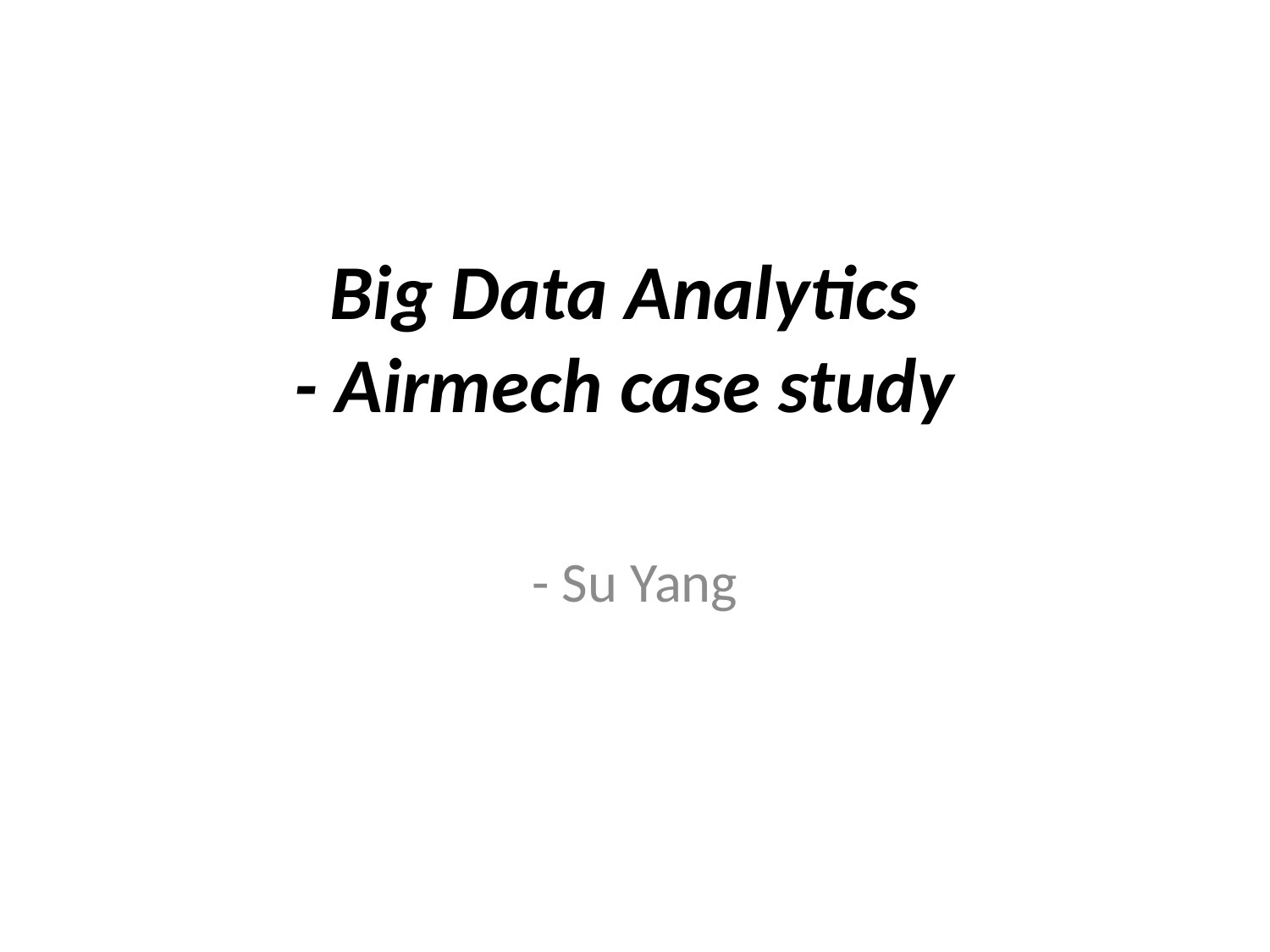

# Big Data Analytics - Airmech case study
- Su Yang